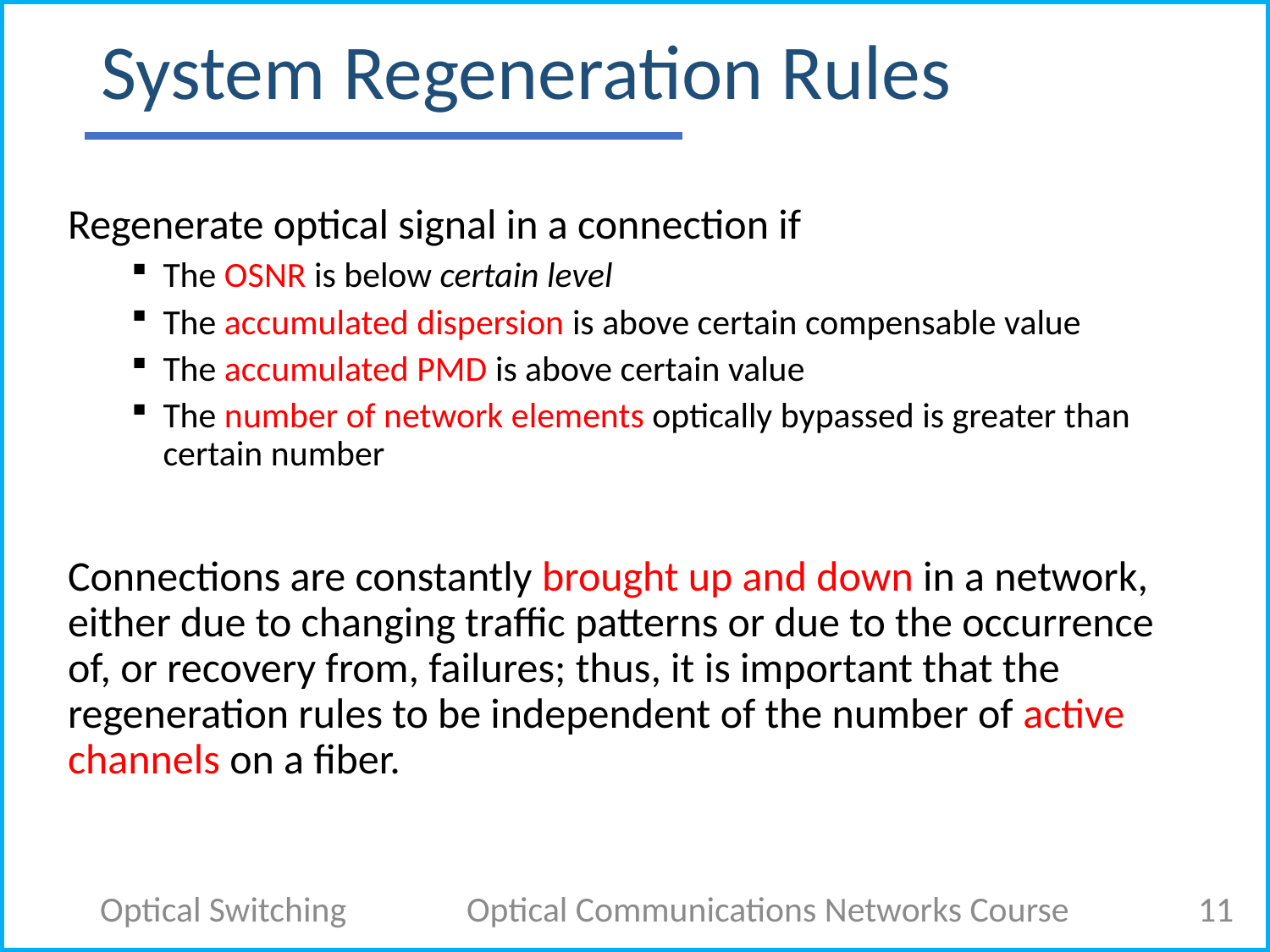

# System Regeneration Rules
Regenerate optical signal in a connection if
The OSNR is below certain level
The accumulated dispersion is above certain compensable value
The accumulated PMD is above certain value
The number of network elements optically bypassed is greater than certain number

Connections are constantly brought up and down in a network, either due to changing traffic patterns or due to the occurrence of, or recovery from, failures; thus, it is important that the regeneration rules to be independent of the number of active channels on a fiber.
Optical Switching
Optical Communications Networks Course
11